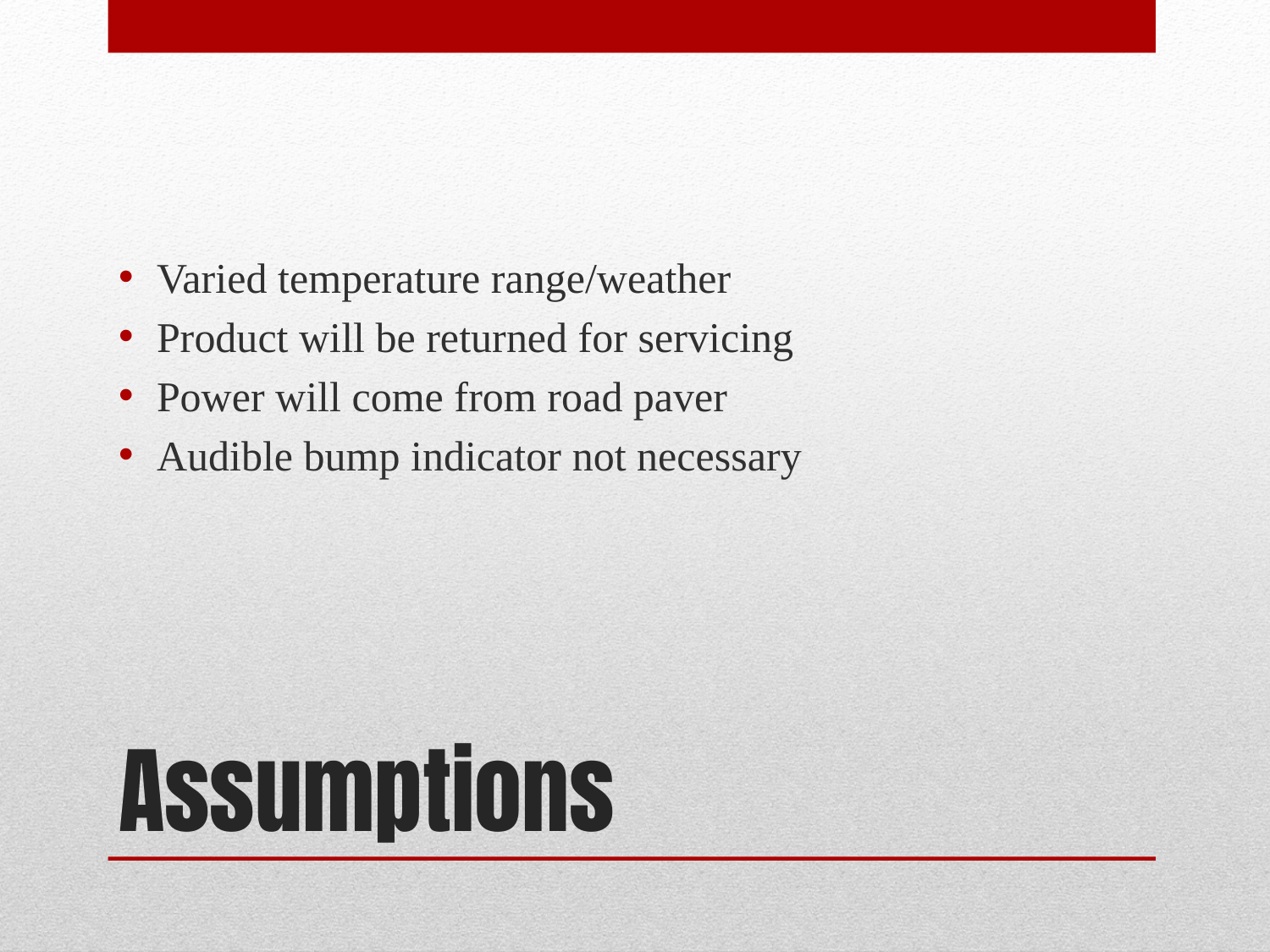

Varied temperature range/weather
Product will be returned for servicing
Power will come from road paver
Audible bump indicator not necessary
# Assumptions